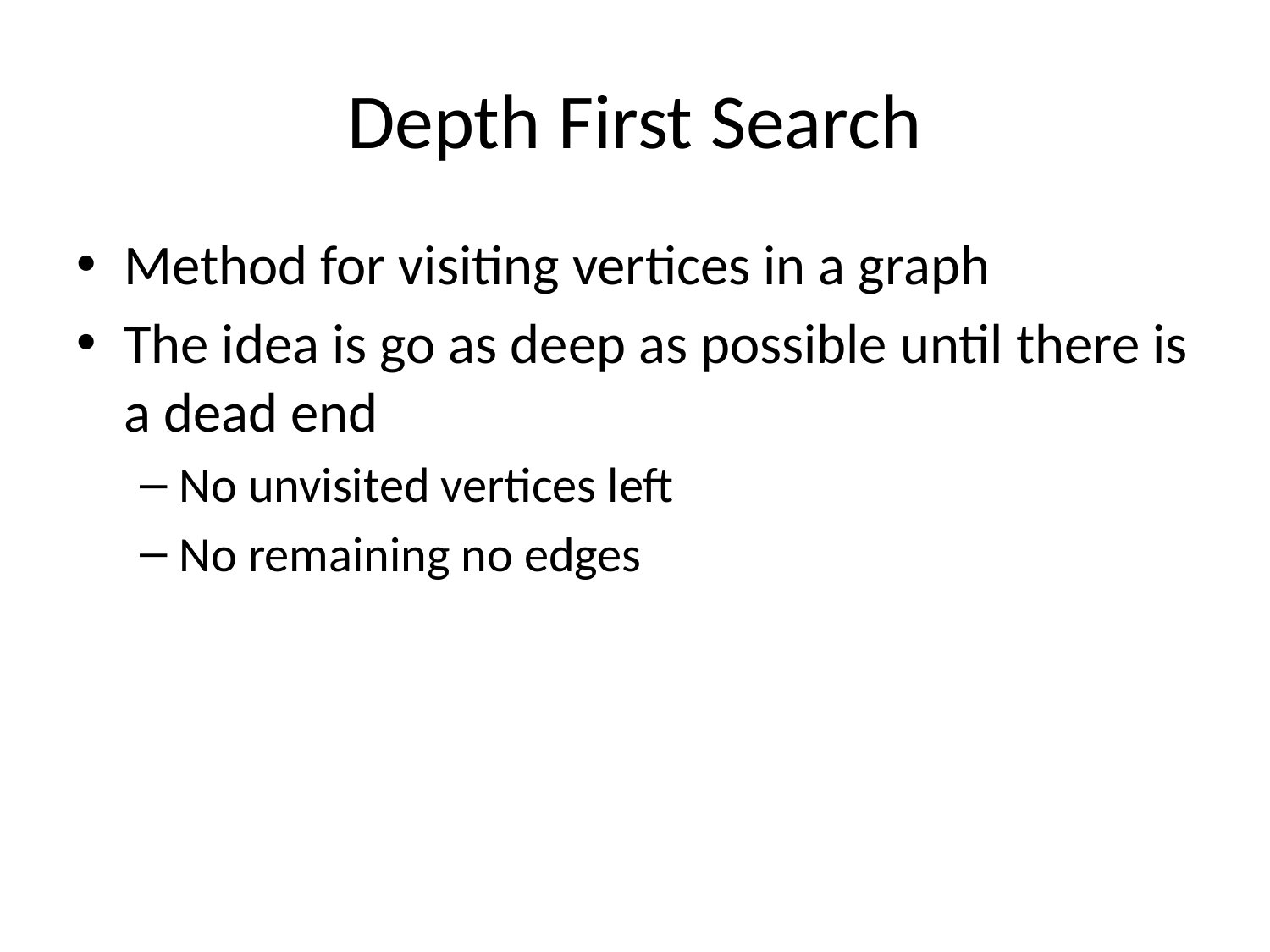

# Depth First Search
Method for visiting vertices in a graph
The idea is go as deep as possible until there is a dead end
No unvisited vertices left
No remaining no edges